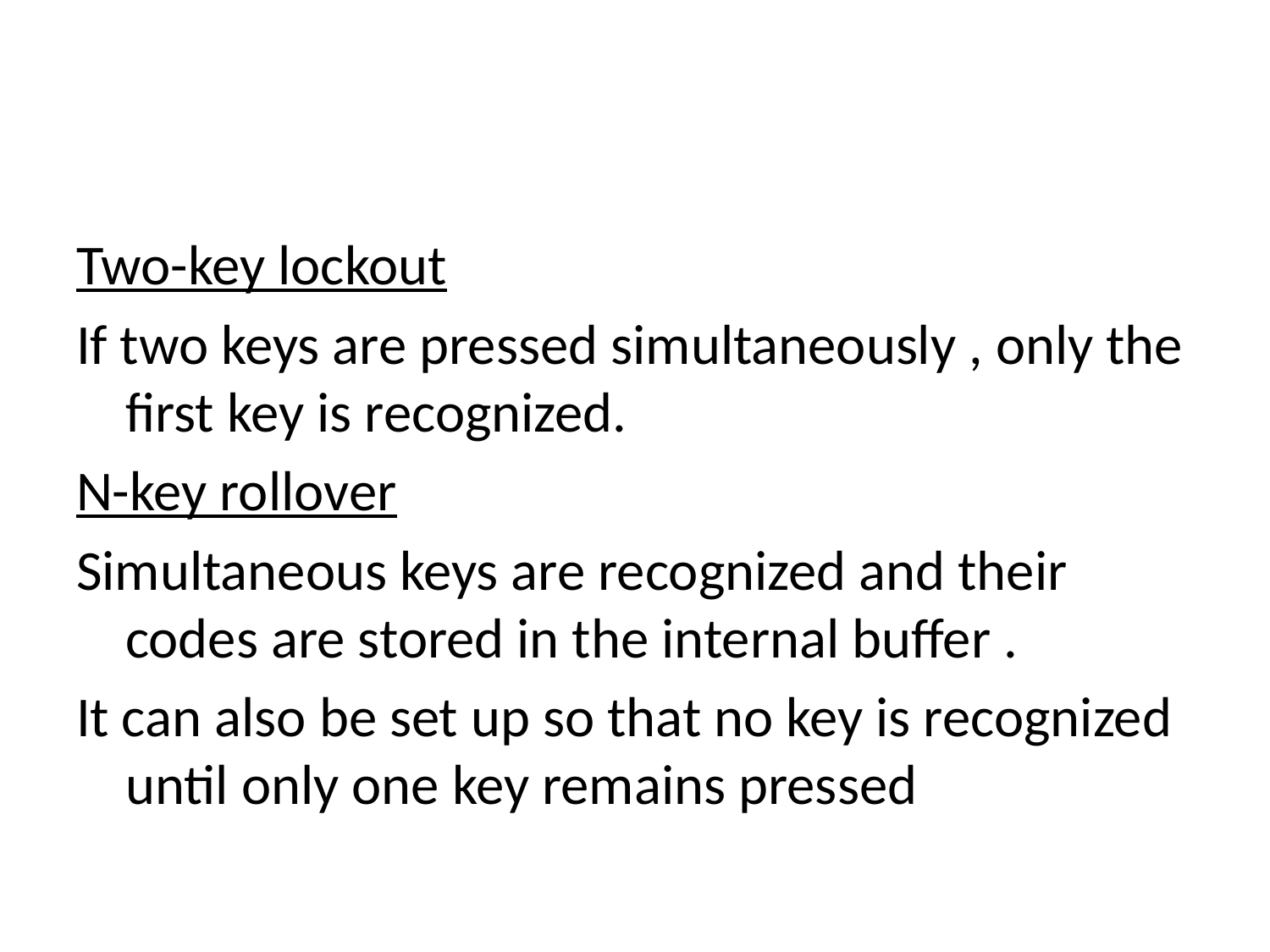

Two-key lockout
If two keys are pressed simultaneously , only the first key is recognized.
N-key rollover
Simultaneous keys are recognized and their codes are stored in the internal buffer .
It can also be set up so that no key is recognized until only one key remains pressed